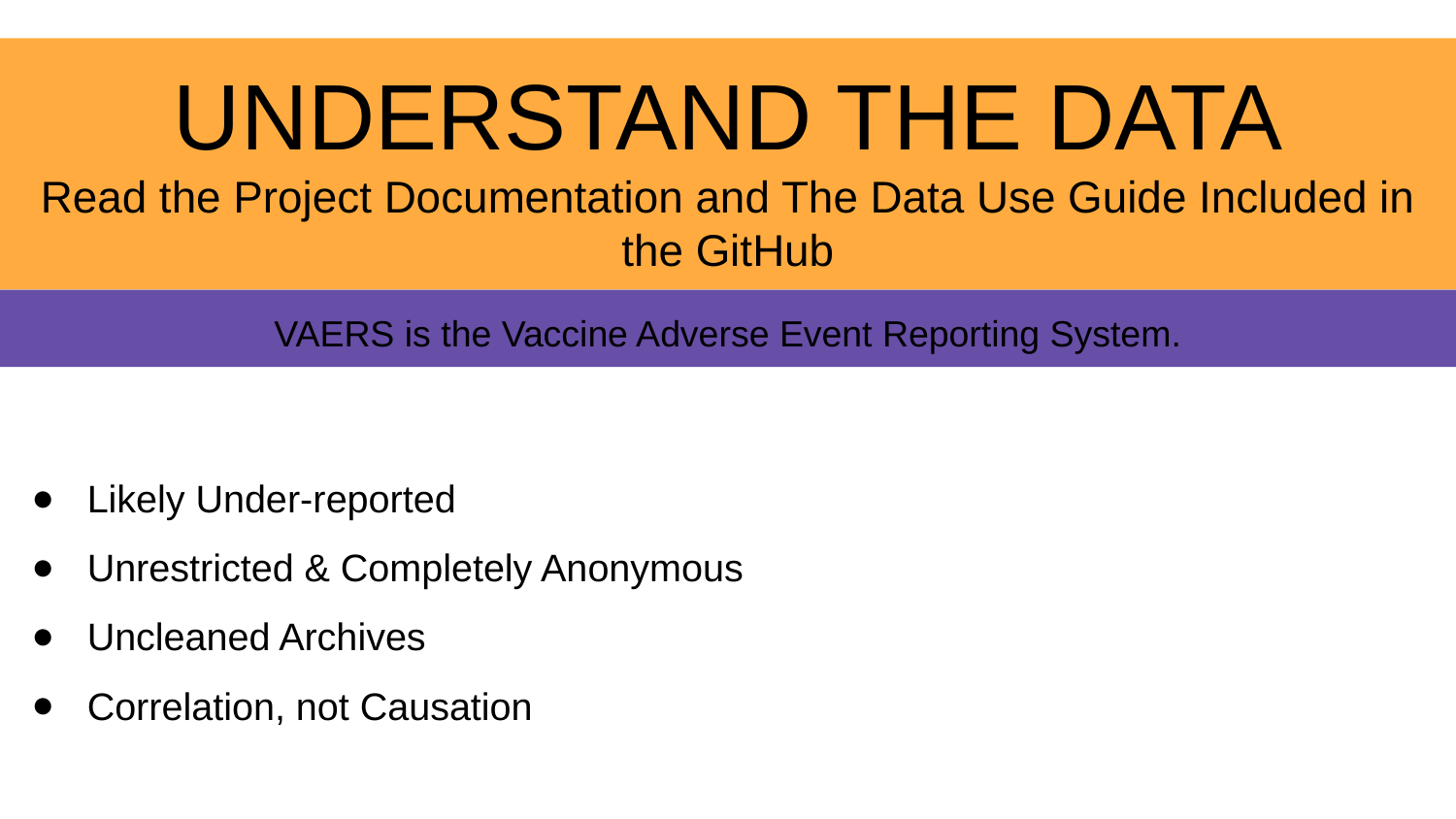

UNDERSTAND THE DATA
Read the Project Documentation and The Data Use Guide Included in the GitHub
VAERS is the Vaccine Adverse Event Reporting System.

Likely Under-reported
Unrestricted & Completely Anonymous
Uncleaned Archives
Correlation, not Causation